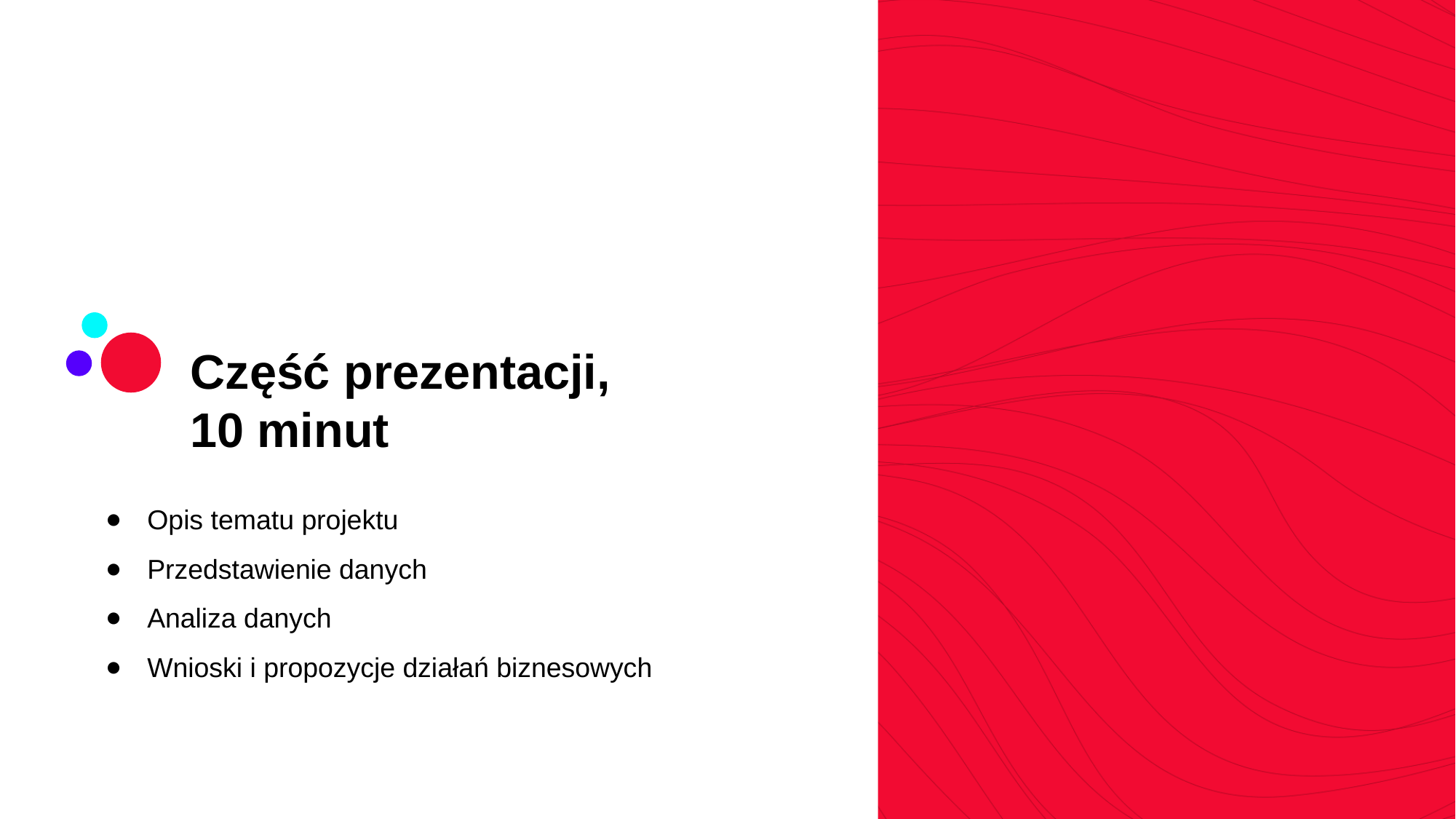

Część prezentacji,
10 minut
Opis tematu projektu
Przedstawienie danych
Analiza danych
Wnioski i propozycje działań biznesowych